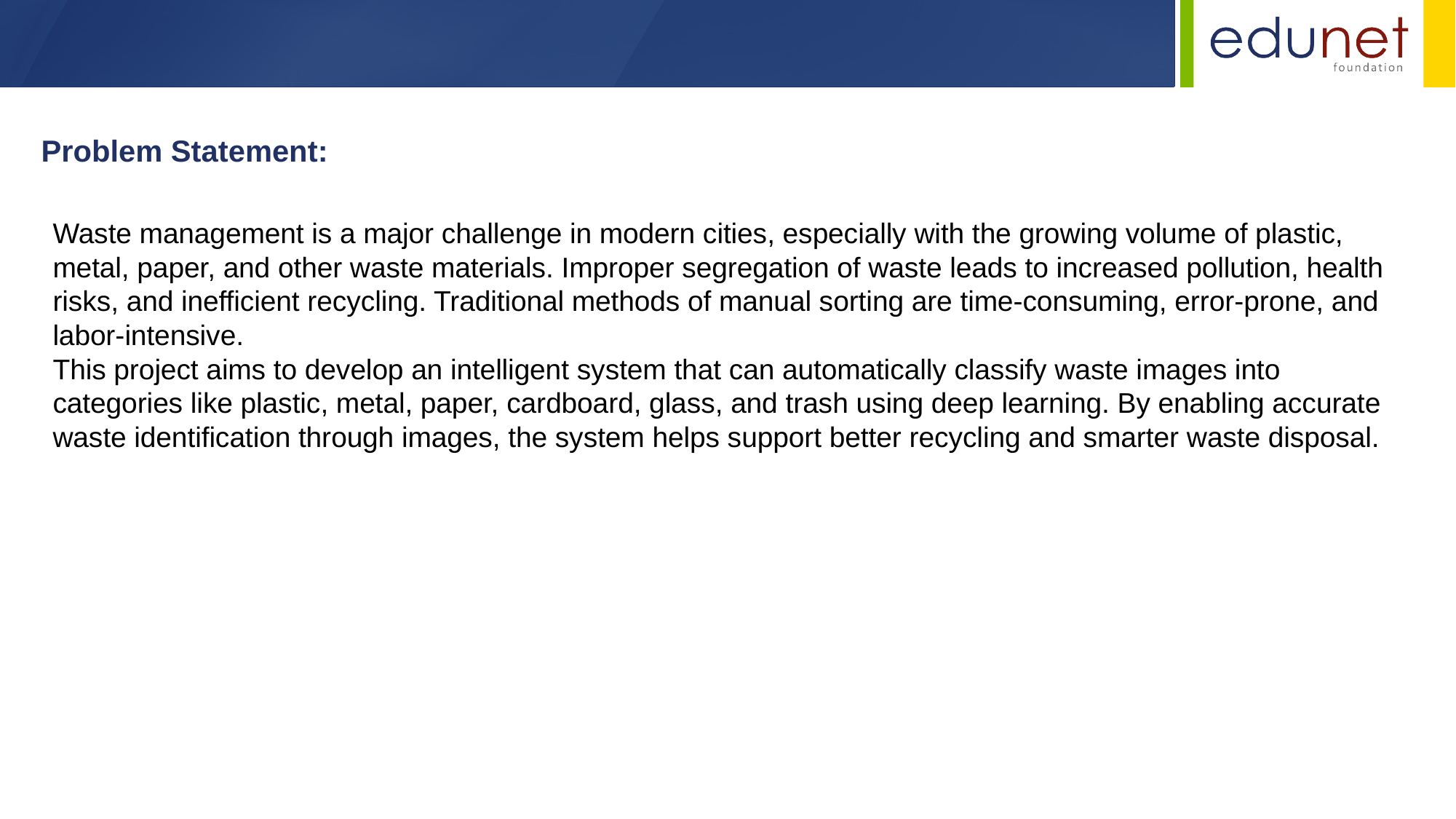

Problem Statement:
Waste management is a major challenge in modern cities, especially with the growing volume of plastic, metal, paper, and other waste materials. Improper segregation of waste leads to increased pollution, health risks, and inefficient recycling. Traditional methods of manual sorting are time-consuming, error-prone, and labor-intensive.
This project aims to develop an intelligent system that can automatically classify waste images into categories like plastic, metal, paper, cardboard, glass, and trash using deep learning. By enabling accurate waste identification through images, the system helps support better recycling and smarter waste disposal.